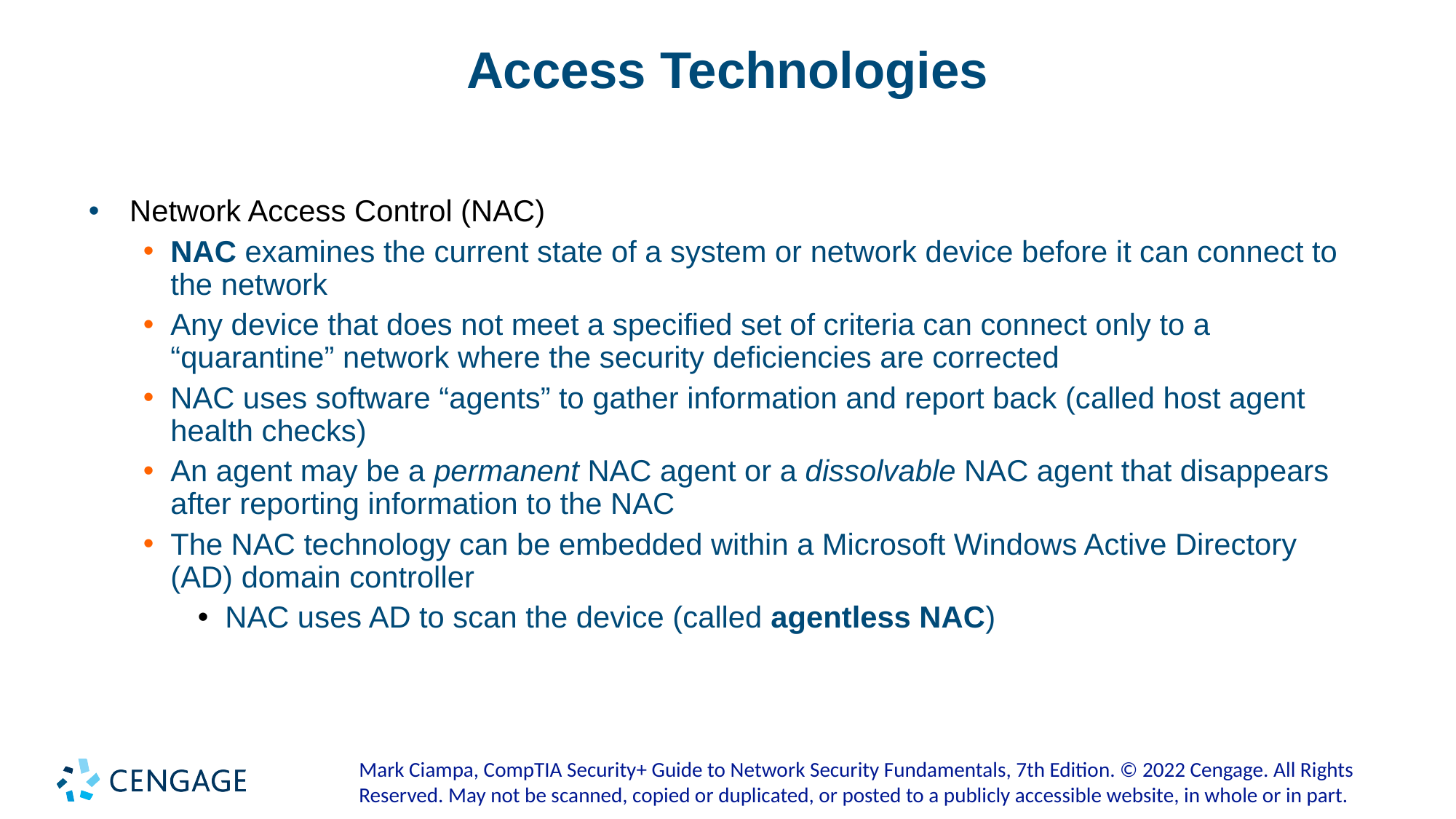

# Access Technologies
Network Access Control (NAC)
NAC examines the current state of a system or network device before it can connect to the network
Any device that does not meet a specified set of criteria can connect only to a “quarantine” network where the security deficiencies are corrected
NAC uses software “agents” to gather information and report back (called host agent health checks)
An agent may be a permanent NAC agent or a dissolvable NAC agent that disappears after reporting information to the NAC
The NAC technology can be embedded within a Microsoft Windows Active Directory (AD) domain controller
NAC uses AD to scan the device (called agentless NAC)